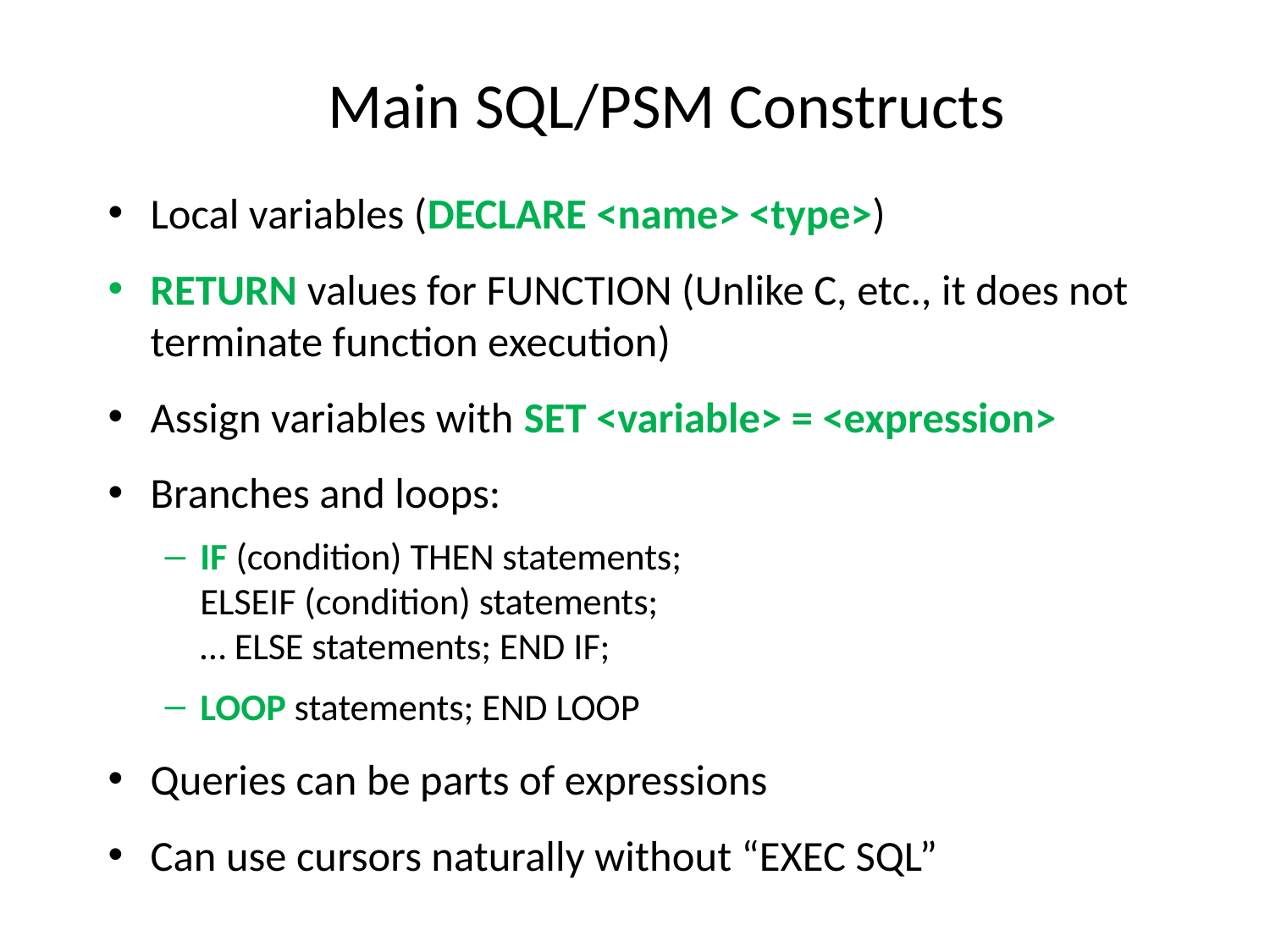

# Main SQL/PSM Constructs
Local variables (DECLARE <name> <type>)
RETURN values for FUNCTION (Unlike C, etc., it does not terminate function execution)
Assign variables with SET <variable> = <expression>
Branches and loops:
IF (condition) THEN statements;
ELSEIF (condition) statements;
… ELSE statements; END IF;
LOOP statements; END LOOP
Queries can be parts of expressions
Can use cursors naturally without “EXEC SQL”